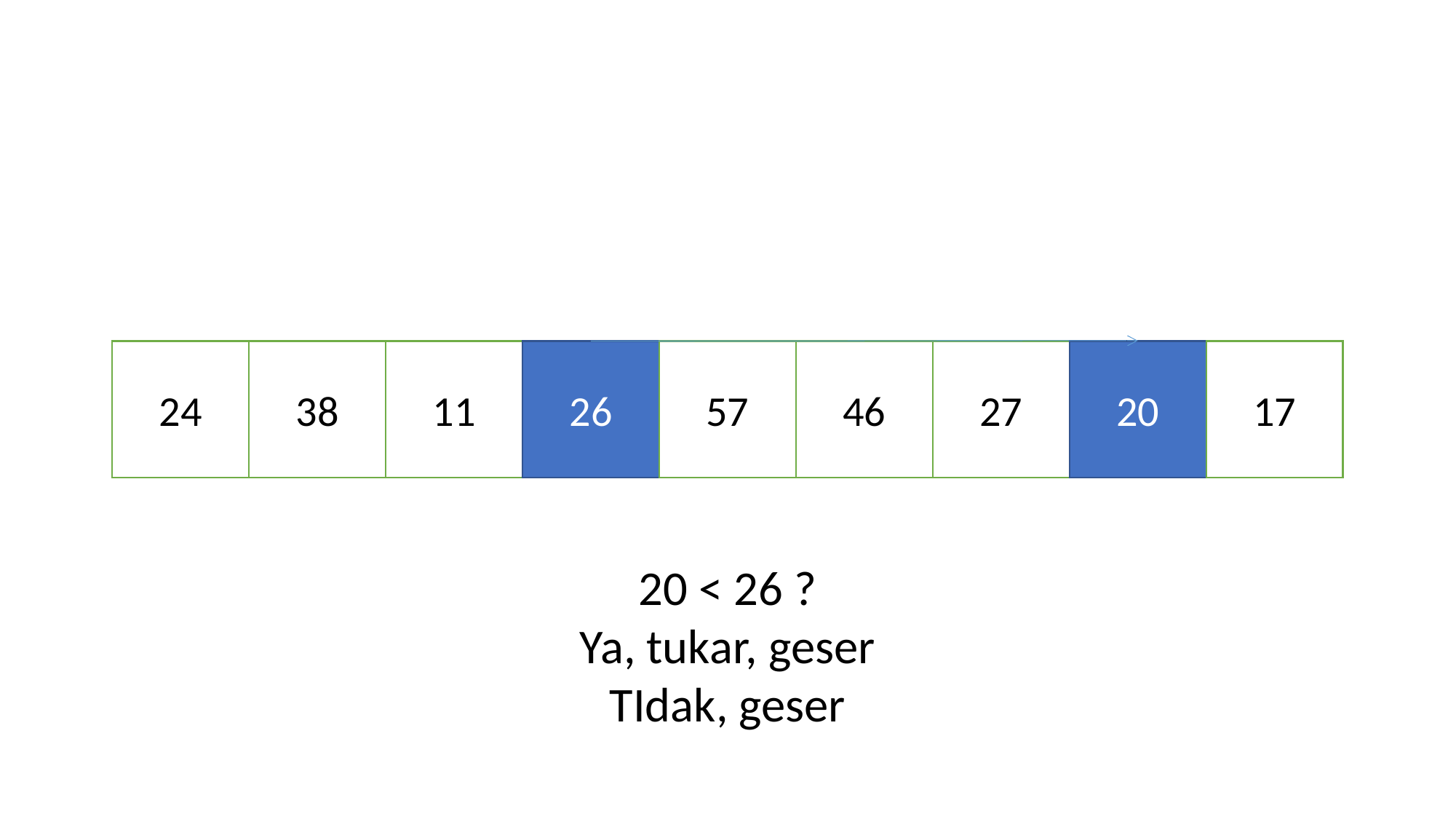

#

24
38
11
26
57
46
27
20
17
20 < 26 ?
Ya, tukar, geser
TIdak, geser